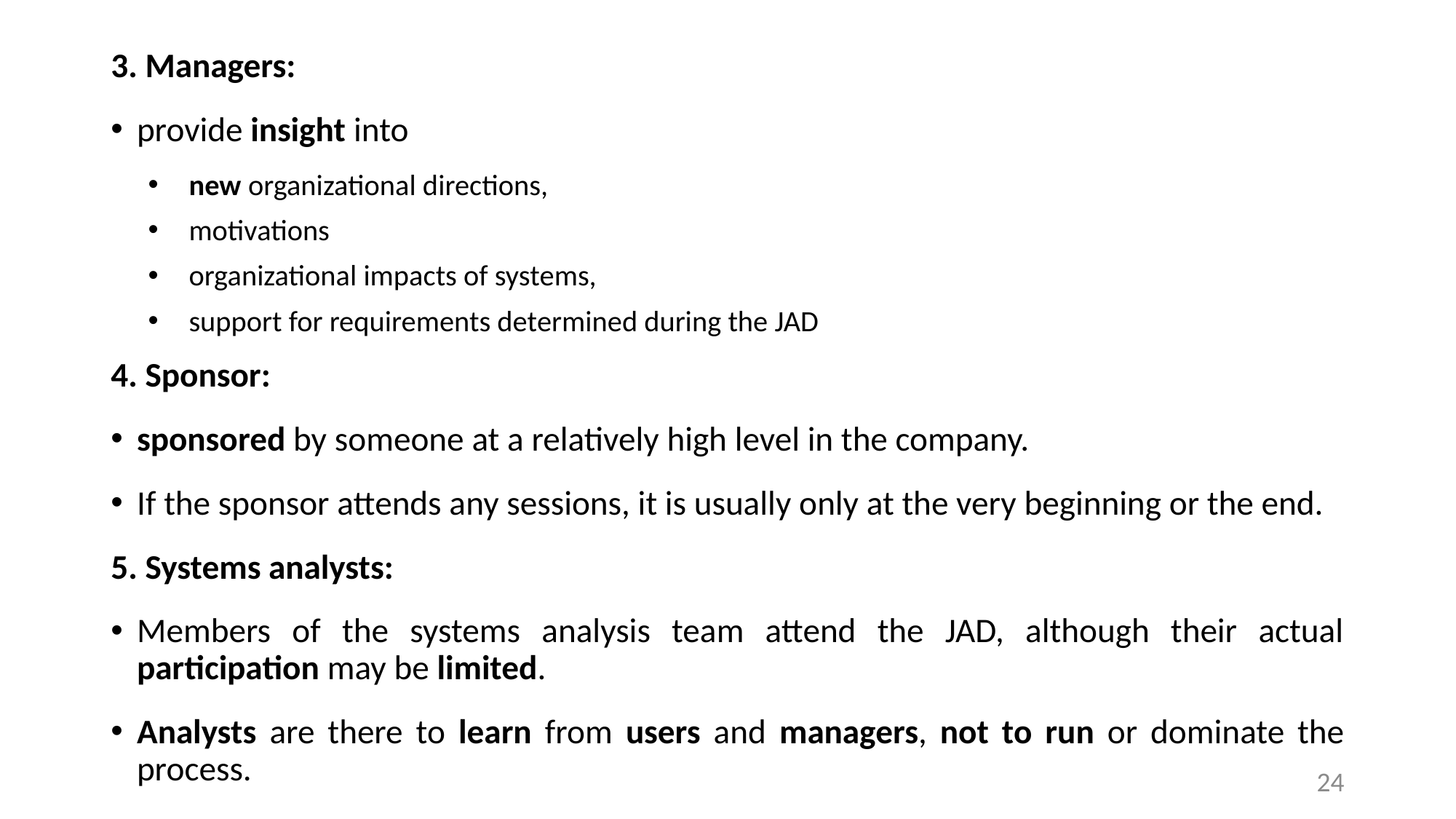

3. Managers:
provide insight into
new organizational directions,
motivations
organizational impacts of systems,
support for requirements determined during the JAD
4. Sponsor:
sponsored by someone at a relatively high level in the company.
If the sponsor attends any sessions, it is usually only at the very beginning or the end.
5. Systems analysts:
Members of the systems analysis team attend the JAD, although their actual participation may be limited.
Analysts are there to learn from users and managers, not to run or dominate the process.
24